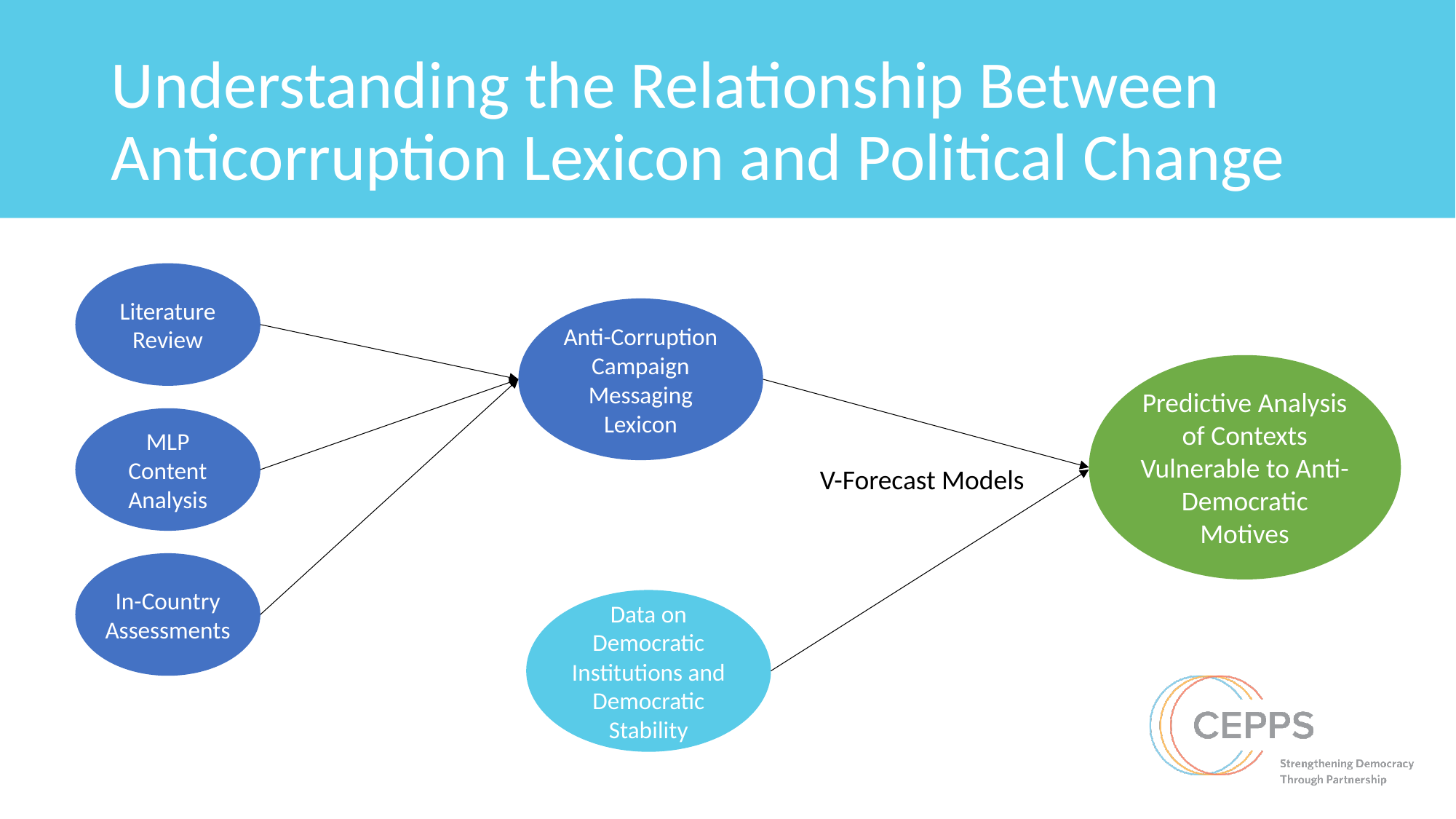

# Understanding the Relationship Between Anticorruption Lexicon and Political Change
Literature Review
Anti-Corruption Campaign Messaging Lexicon
Predictive Analysis of Contexts Vulnerable to Anti-Democratic Motives
MLP Content Analysis
V-Forecast Models
In-Country Assessments
Data on Democratic Institutions and Democratic Stability